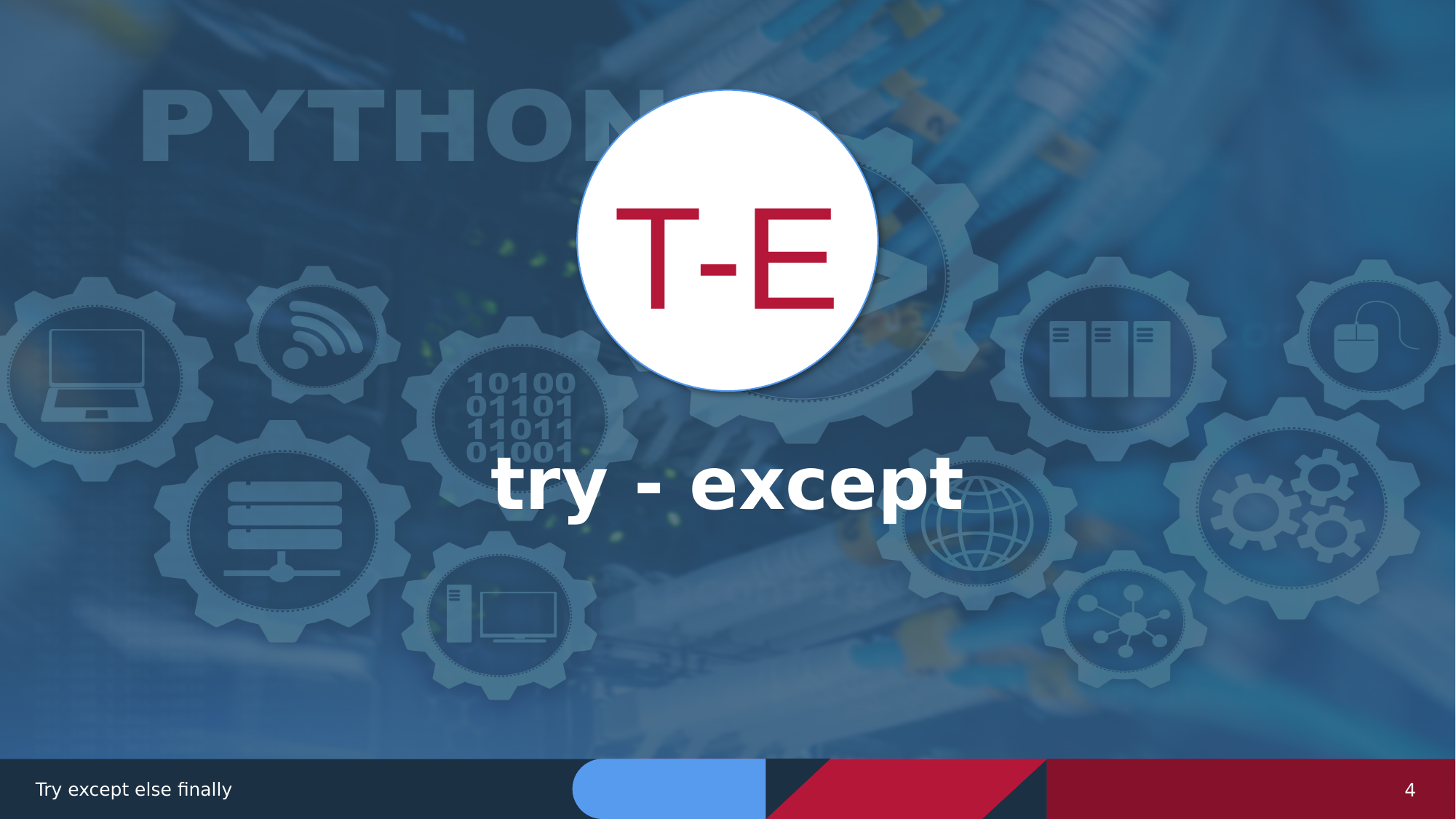

T-E
# try - except
Try except else finally
4